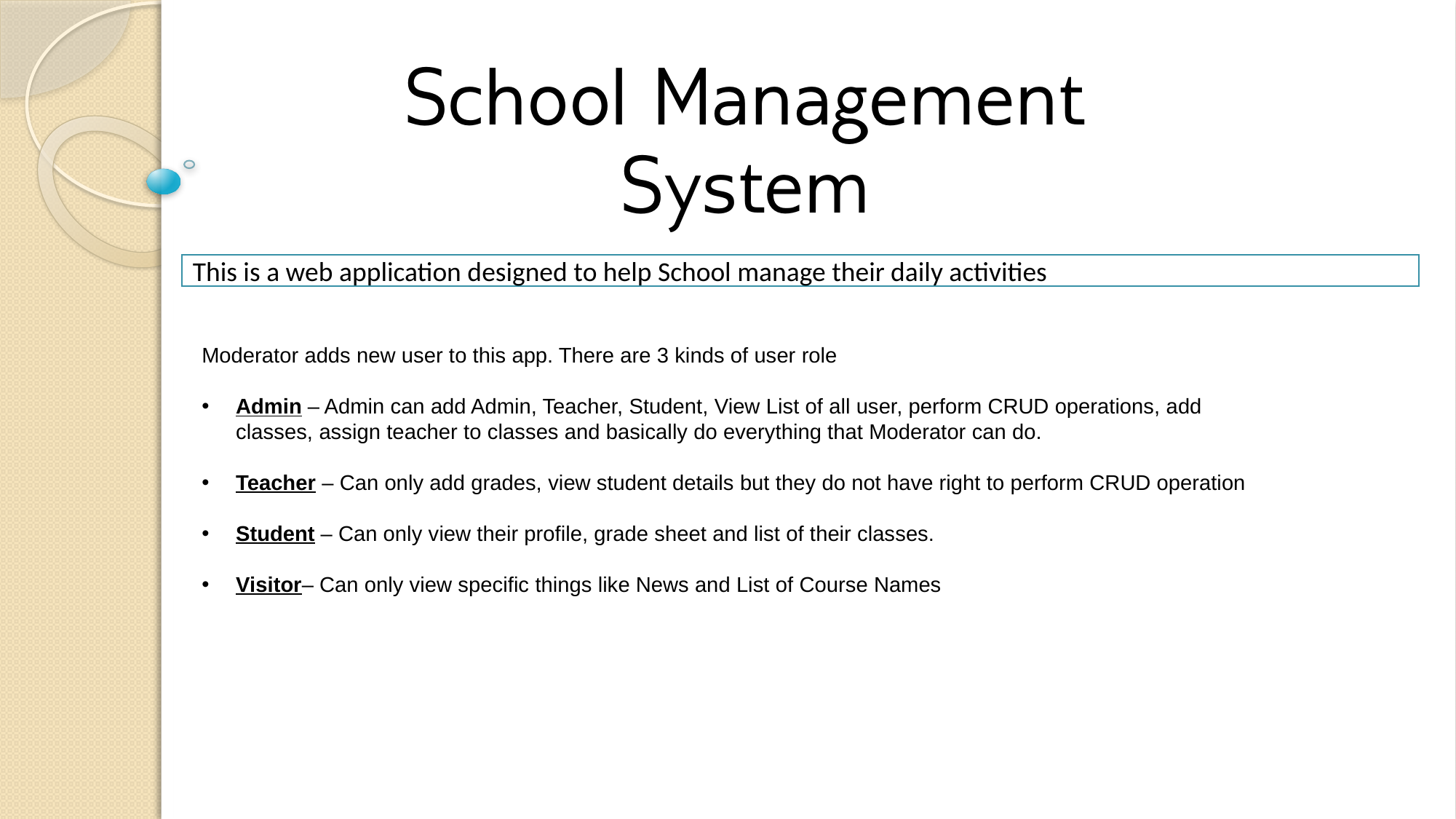

# School Management System
This is a web application designed to help School manage their daily activities
Moderator adds new user to this app. There are 3 kinds of user role

Admin – Admin can add Admin, Teacher, Student, View List of all user, perform CRUD operations, add classes, assign teacher to classes and basically do everything that Moderator can do.

Teacher – Can only add grades, view student details but they do not have right to perform CRUD operation

Student – Can only view their profile, grade sheet and list of their classes.

Visitor– Can only view specific things like News and List of Course Names